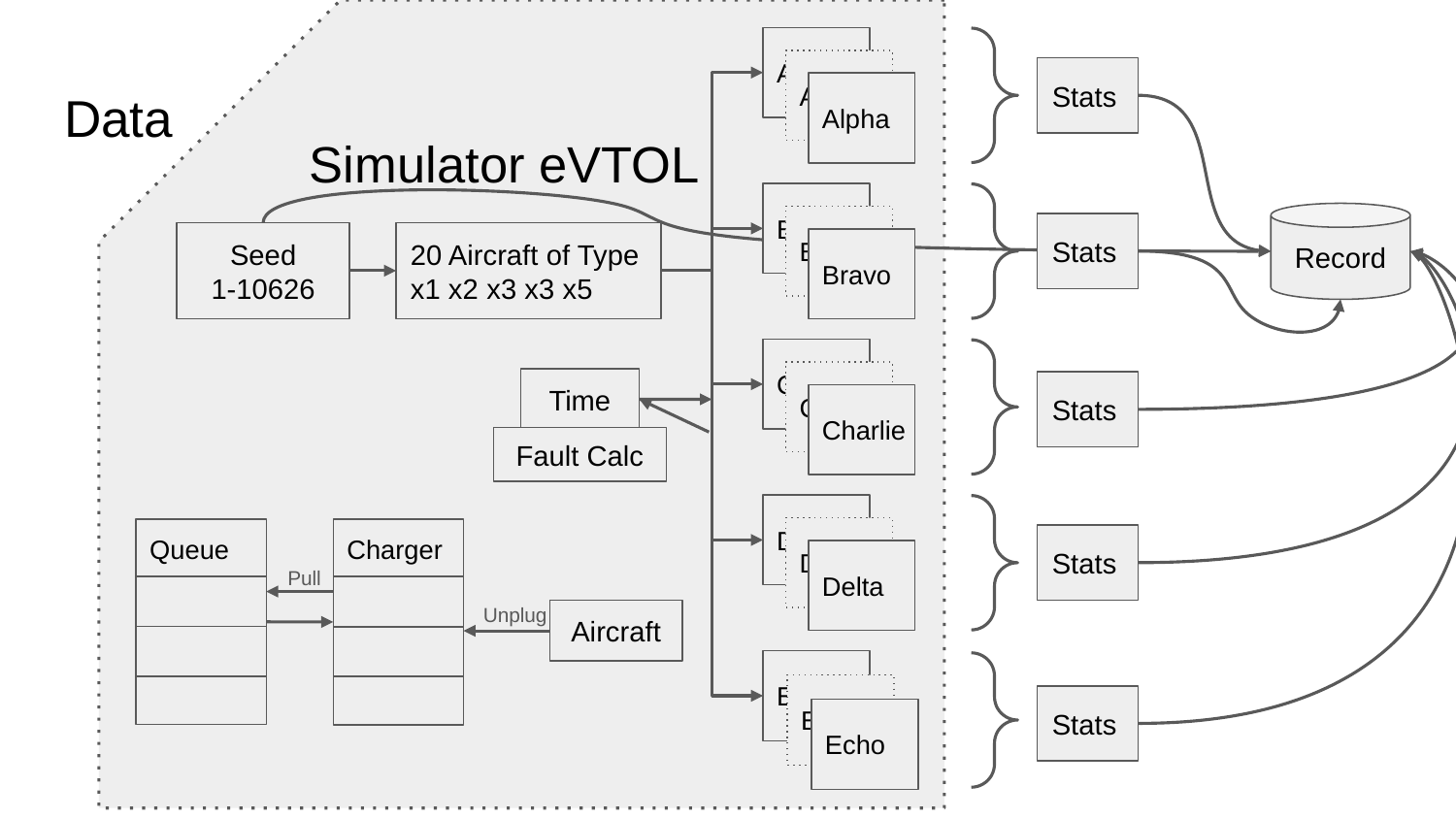

Alpha

Alpha
Stats
# Data
Alpha
Simulator eVTOL
Bravo

Record
Bravo
Stats
Seed
1-10626
20 Aircraft of Type
x1 x2 x3 x3 x5
Bravo
Charlie

Charlie
Time
Stats
Charlie
Fault Calc
Delta

Delta
Queue
Charger
Stats
Delta
Pull
Unplug
Aircraft
Echo

Echo
Stats
Echo